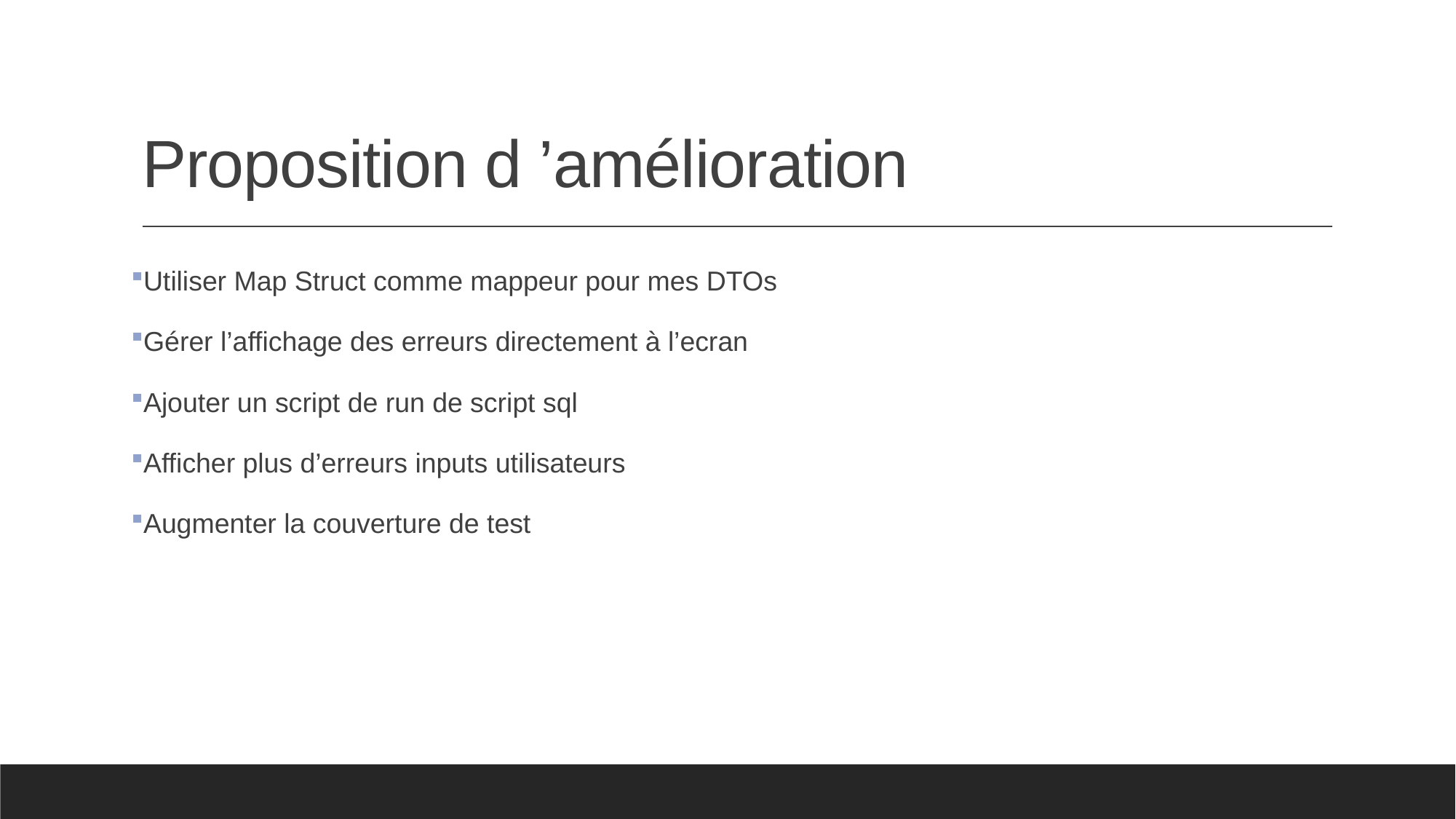

# Proposition d ’amélioration
Utiliser Map Struct comme mappeur pour mes DTOs
Gérer l’affichage des erreurs directement à l’ecran
Ajouter un script de run de script sql
Afficher plus d’erreurs inputs utilisateurs
Augmenter la couverture de test